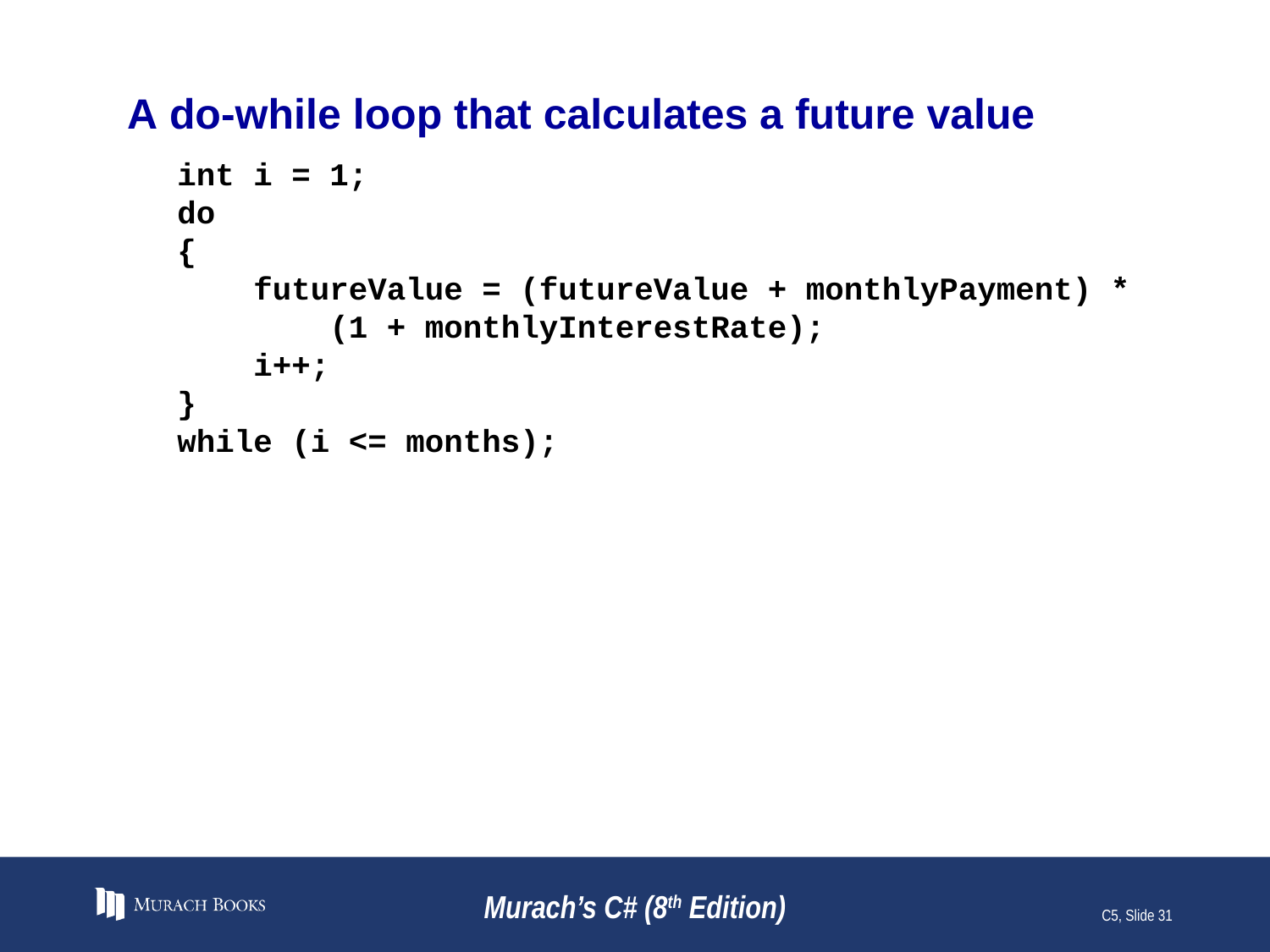

# A do-while loop that calculates a future value
int i = 1;
do
{
    futureValue = (futureValue + monthlyPayment) *
        (1 + monthlyInterestRate);
    i++;
}
while (i <= months);

Murach’s C# (8th Edition)

C5, Slide 31